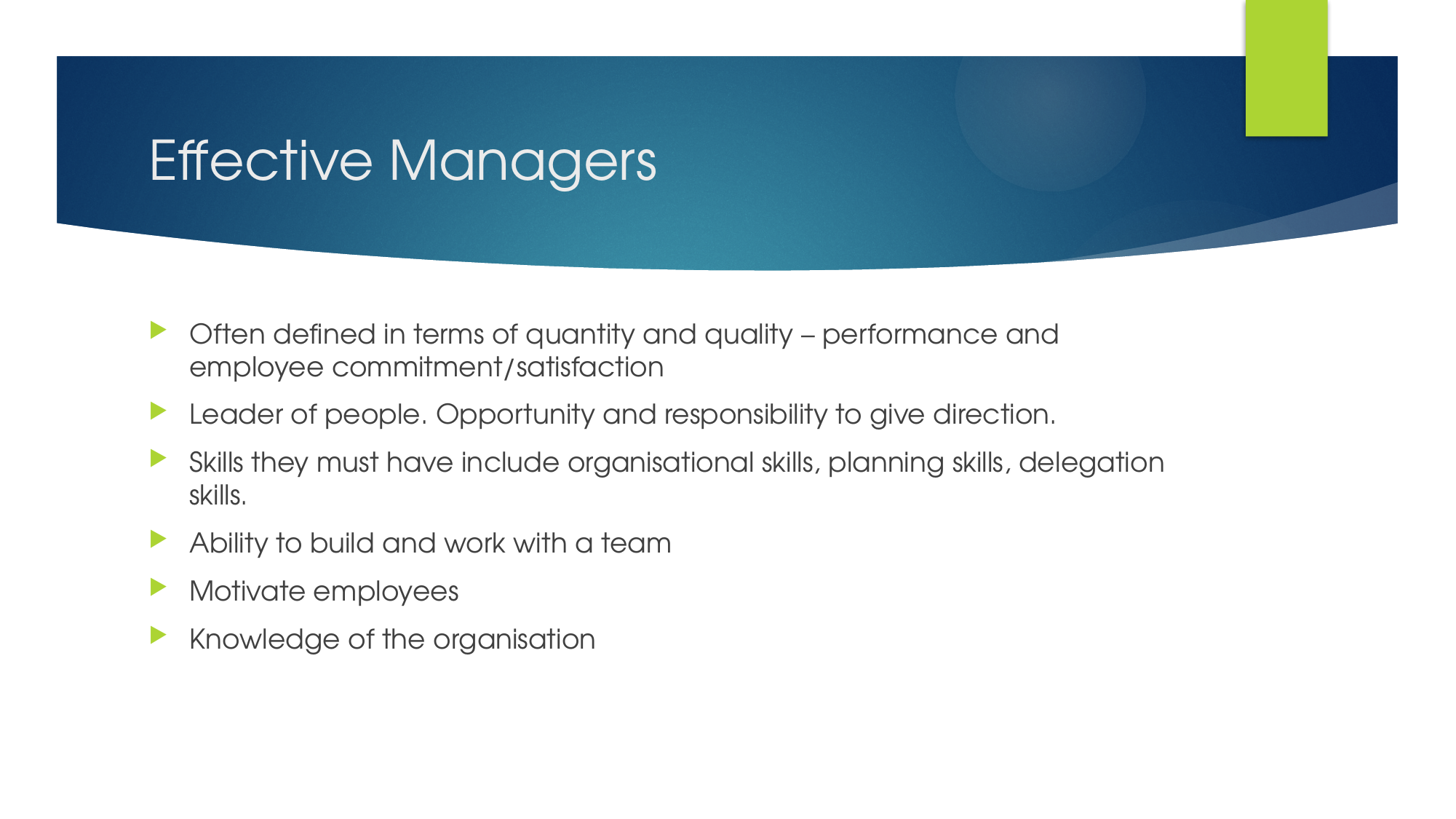

# Effective Managers
Often defined in terms of quantity and quality – performance and employee commitment/satisfaction
Leader of people. Opportunity and responsibility to give direction.
Skills they must have include organisational skills, planning skills, delegation skills.
Ability to build and work with a team
Motivate employees
Knowledge of the organisation